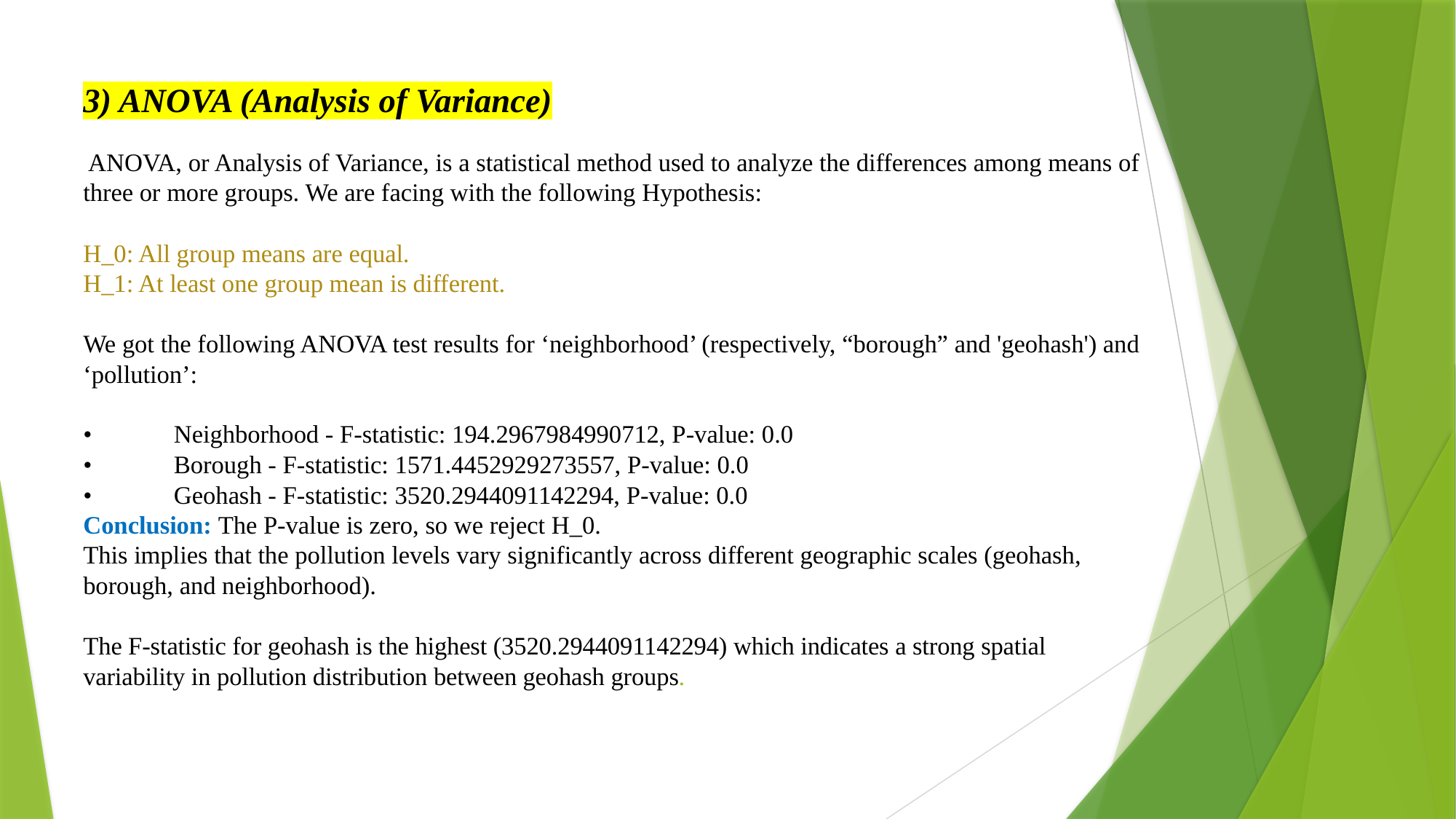

# 3) ANOVA (Analysis of Variance) ANOVA, or Analysis of Variance, is a statistical method used to analyze the differences among means of three or more groups. We are facing with the following Hypothesis: H_0: All group means are equal. H_1: At least one group mean is different. We got the following ANOVA test results for ‘neighborhood’ (respectively, “borough” and 'geohash') and ‘pollution’: •	Neighborhood - F-statistic: 194.2967984990712, P-value: 0.0 •	Borough - F-statistic: 1571.4452929273557, P-value: 0.0 •	Geohash - F-statistic: 3520.2944091142294, P-value: 0.0 Conclusion: The P-value is zero, so we reject H_0. This implies that the pollution levels vary significantly across different geographic scales (geohash, borough, and neighborhood). The F-statistic for geohash is the highest (3520.2944091142294) which indicates a strong spatial variability in pollution distribution between geohash groups.